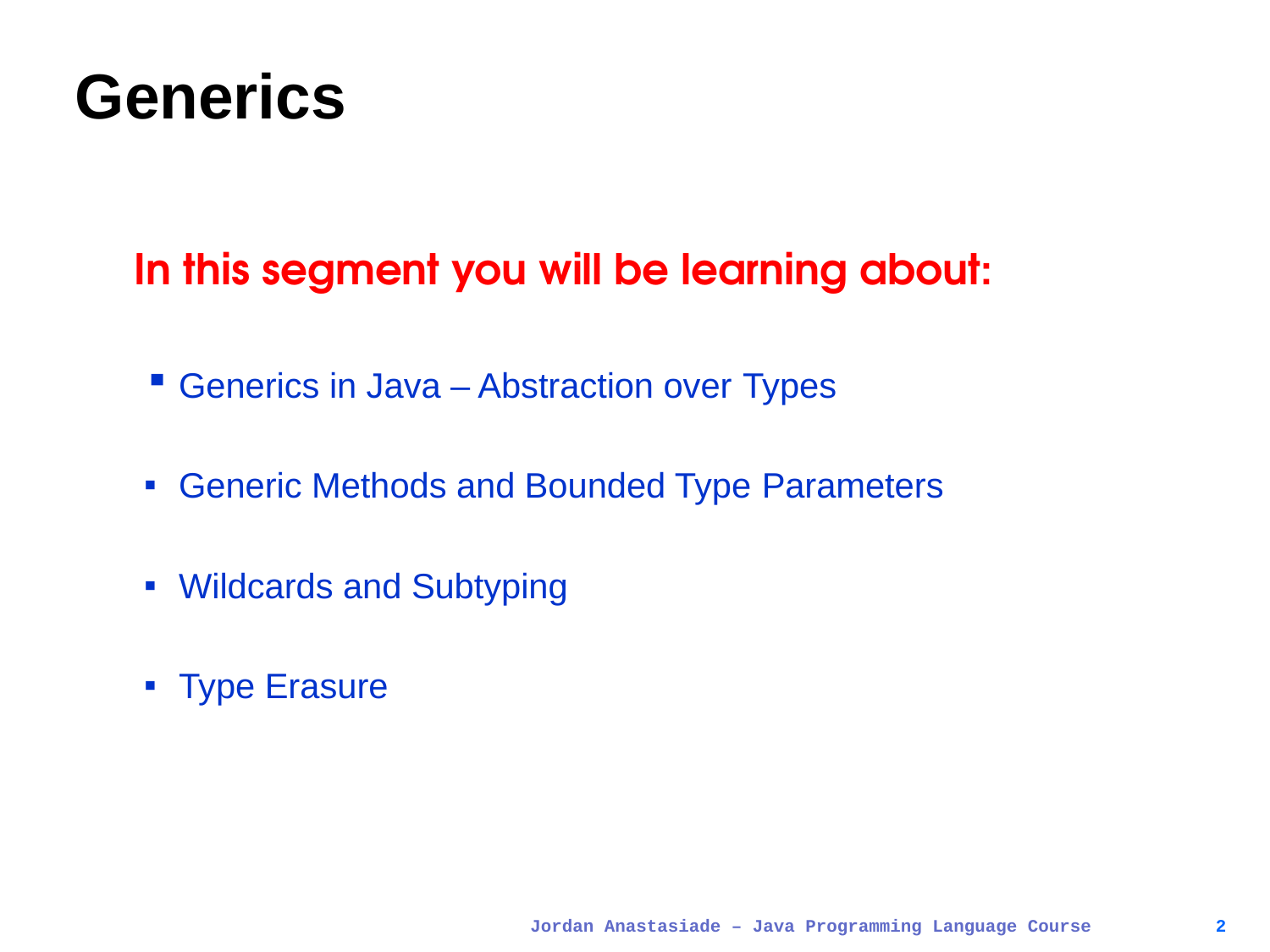

# Generics
In this segment you will be learning about:

Generics in Java – Abstraction over Types

Generic Methods and Bounded Type Parameters

Wildcards and Subtyping

Type Erasure
Jordan Anastasiade – Java Programming Language Course
2